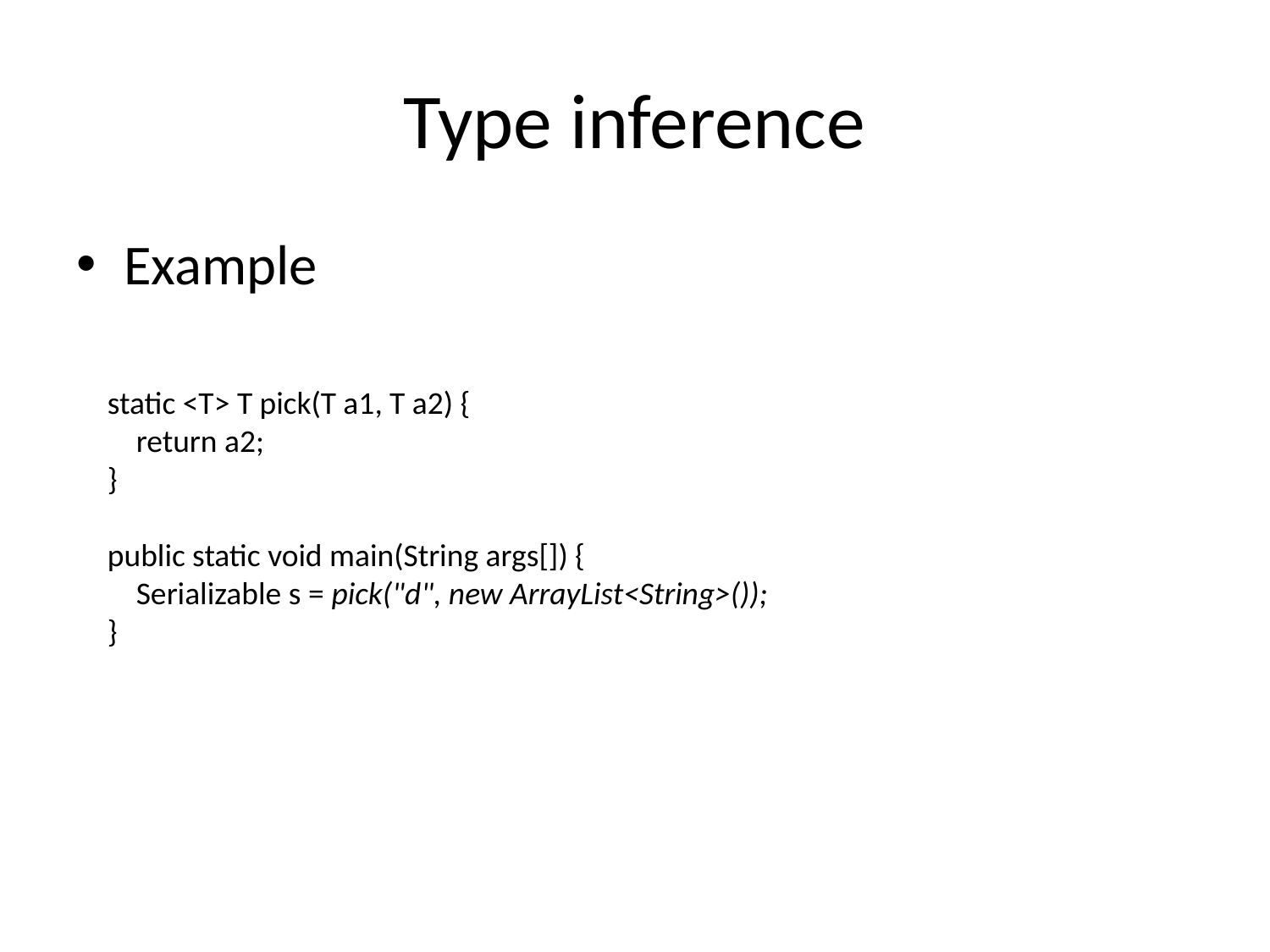

# Type inference
Example
static <T> T pick(T a1, T a2) {
    return a2;
}

public static void main(String args[]) {
    Serializable s = pick("d", new ArrayList<String>());
}